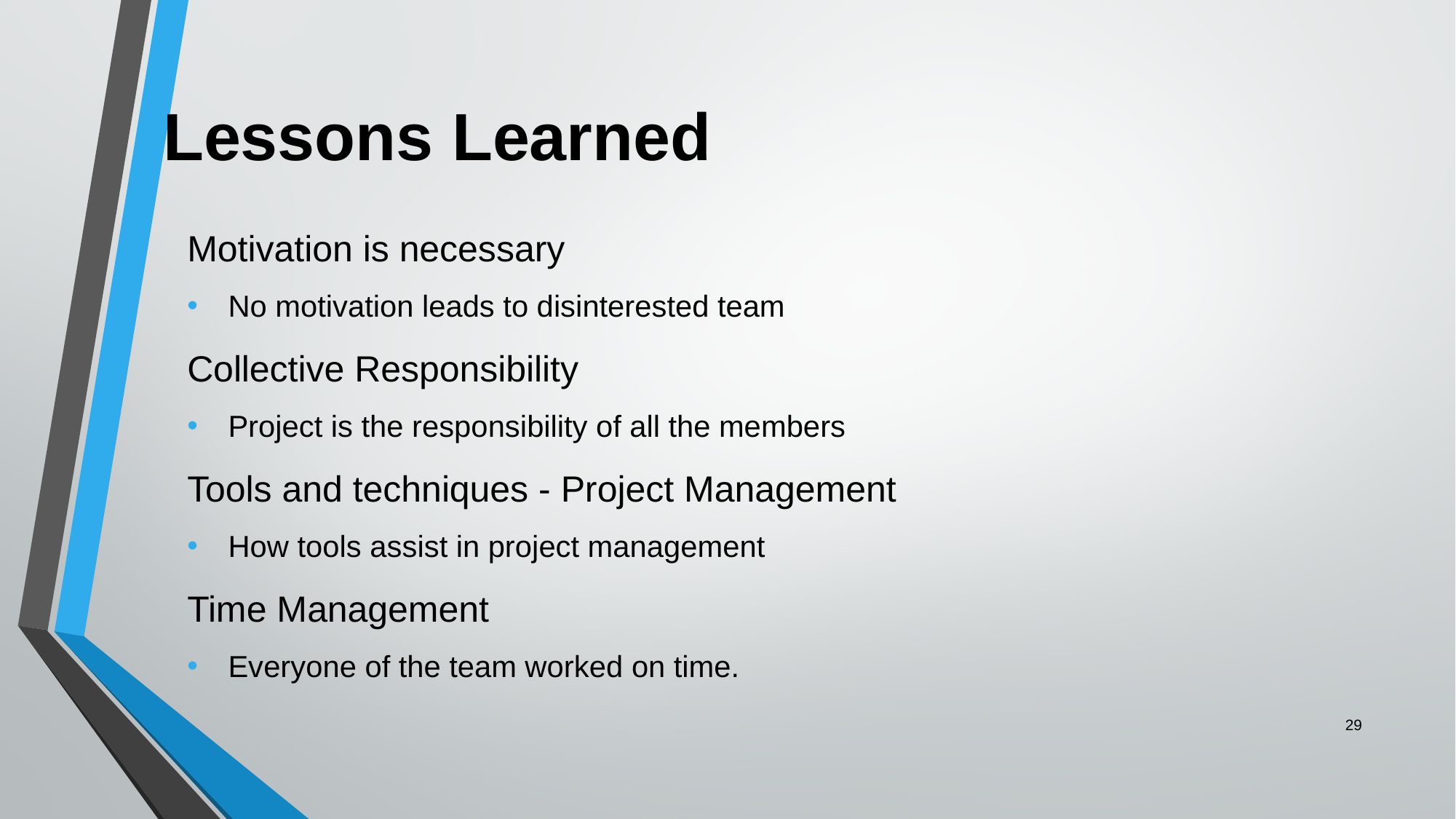

Lessons Learned
Motivation is necessary
No motivation leads to disinterested team
Collective Responsibility
Project is the responsibility of all the members
Tools and techniques - Project Management
How tools assist in project management
Time Management
Everyone of the team worked on time.

29